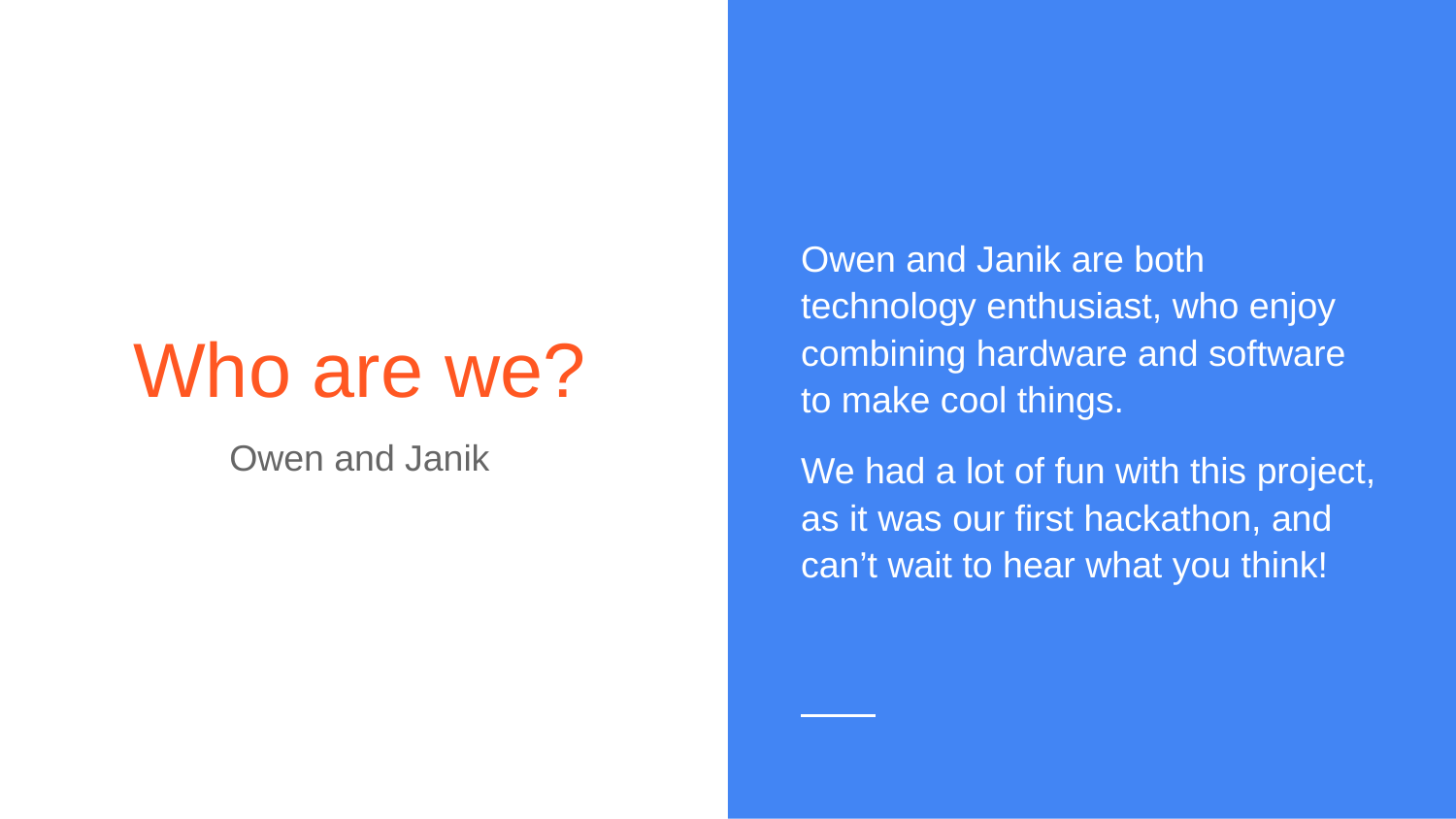

Owen and Janik are both technology enthusiast, who enjoy combining hardware and software to make cool things.
We had a lot of fun with this project, as it was our first hackathon, and can’t wait to hear what you think!
# Who are we?
Owen and Janik